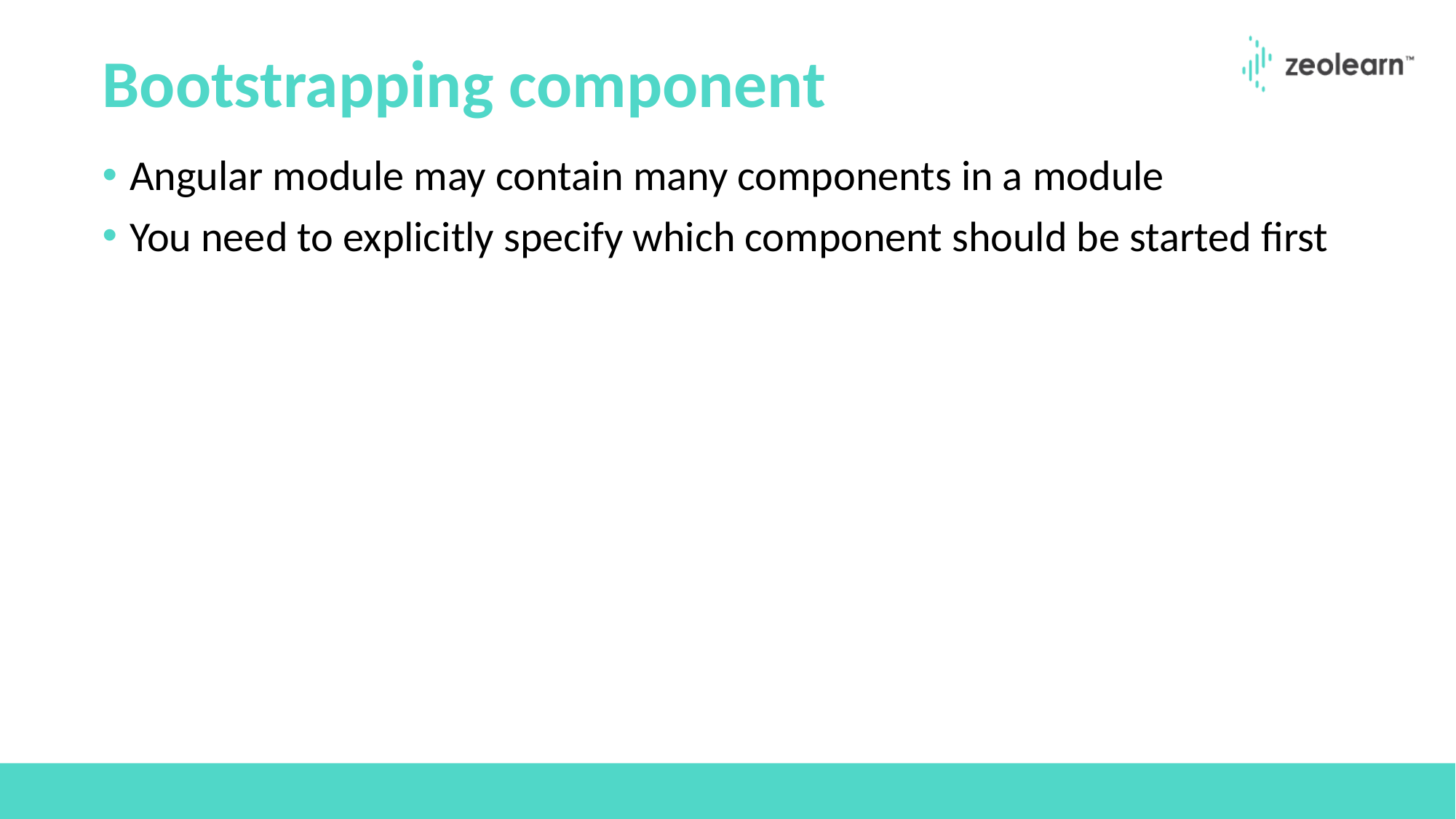

# Bootstrapping component
Angular module may contain many components in a module
You need to explicitly specify which component should be started first